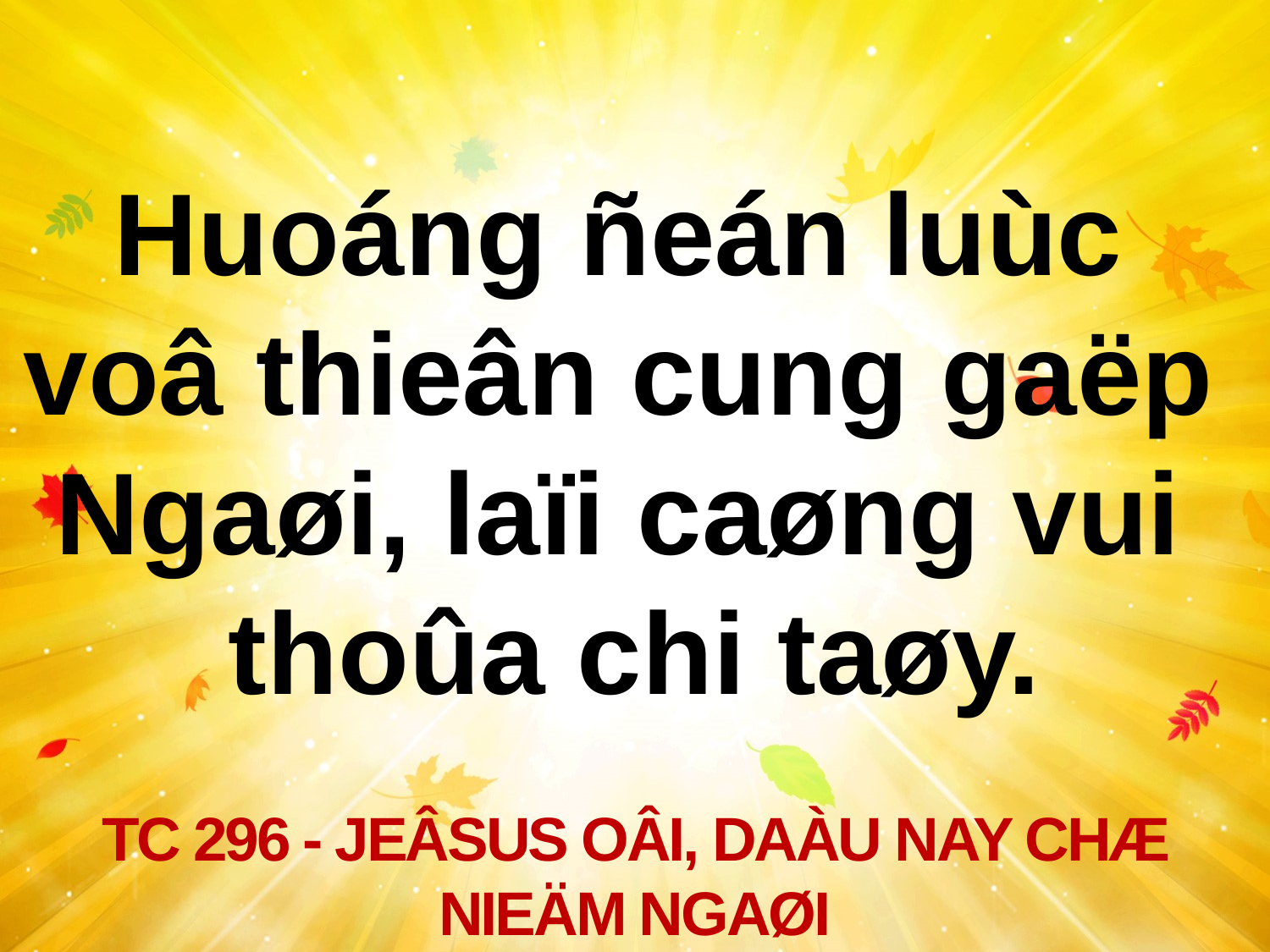

Huoáng ñeán luùc
voâ thieân cung gaëp
Ngaøi, laïi caøng vui
thoûa chi taøy.
TC 296 - JEÂSUS OÂI, DAÀU NAY CHÆ NIEÄM NGAØI